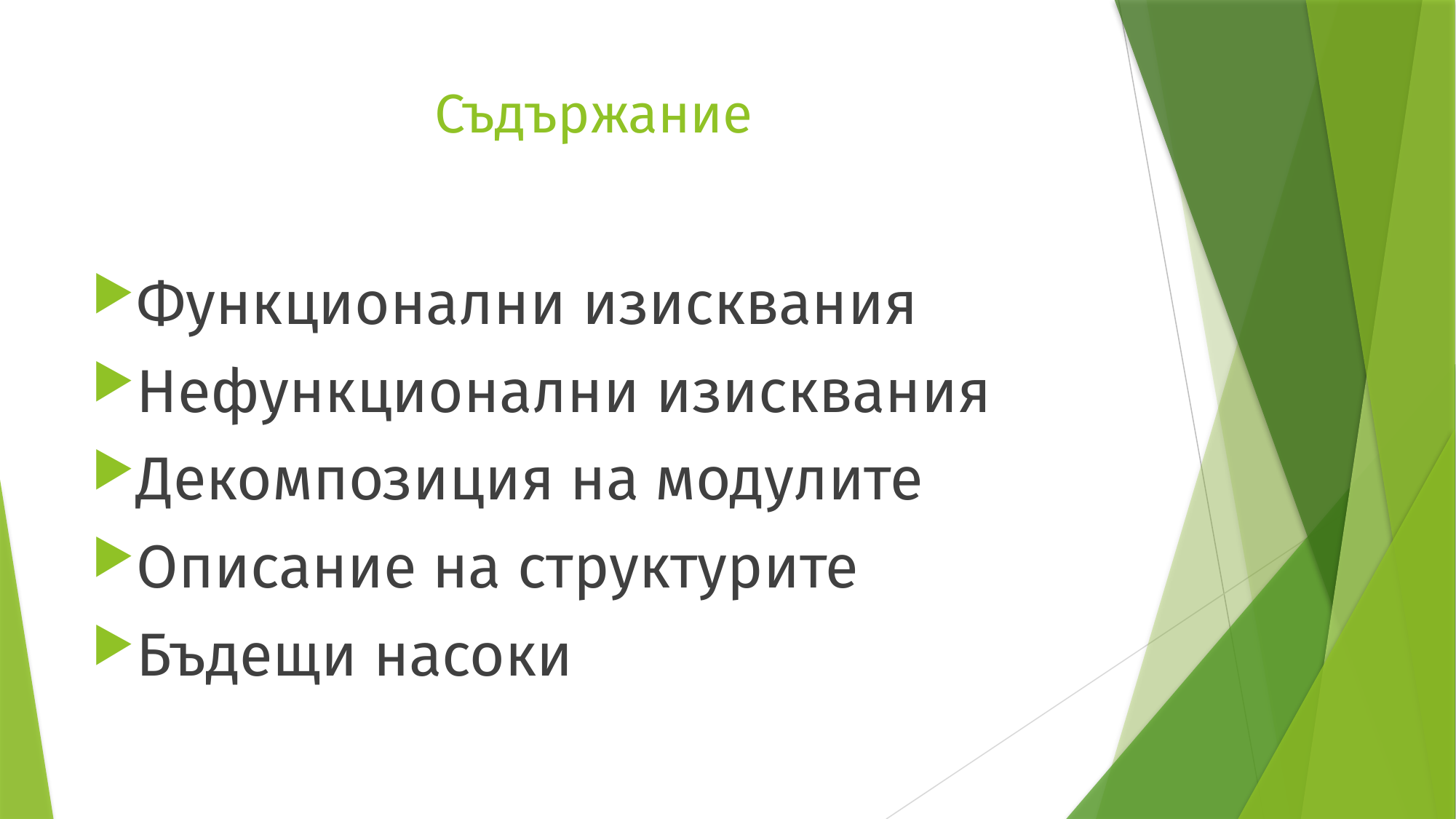

# Съдържание
Функционални изисквания
Нефункционални изисквания
Декомпозиция на модулите
Описание на структурите
Бъдещи насоки